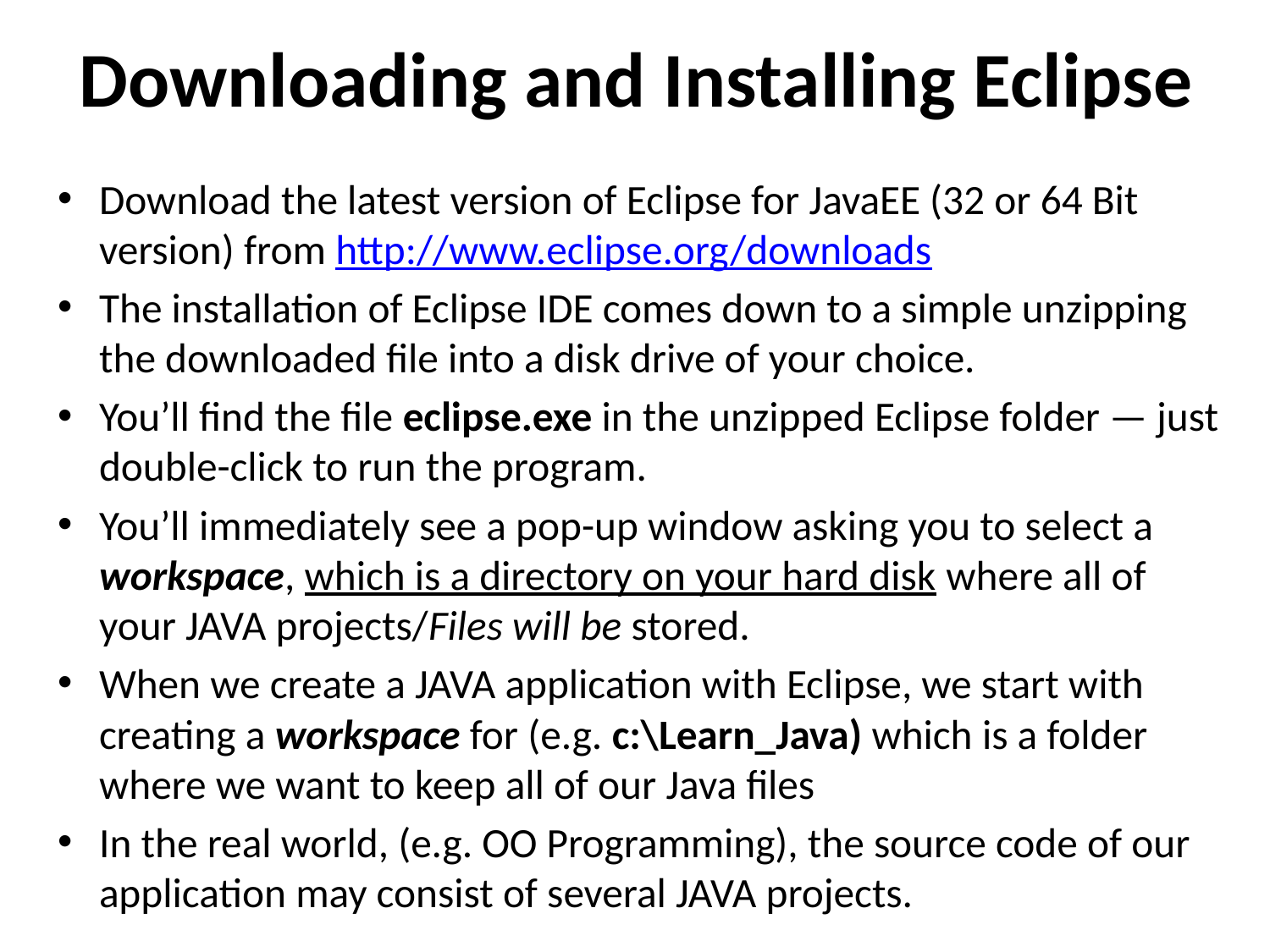

# Downloading and Installing Eclipse
Download the latest version of Eclipse for JavaEE (32 or 64 Bit version) from http://www.eclipse.org/downloads
The installation of Eclipse IDE comes down to a simple unzipping the downloaded file into a disk drive of your choice.
You’ll find the file eclipse.exe in the unzipped Eclipse folder — just double-click to run the program.
You’ll immediately see a pop-up window asking you to select a workspace, which is a directory on your hard disk where all of your JAVA projects/Files will be stored.
When we create a JAVA application with Eclipse, we start with creating a workspace for (e.g. c:\Learn_Java) which is a folder where we want to keep all of our Java files
In the real world, (e.g. OO Programming), the source code of our application may consist of several JAVA projects.